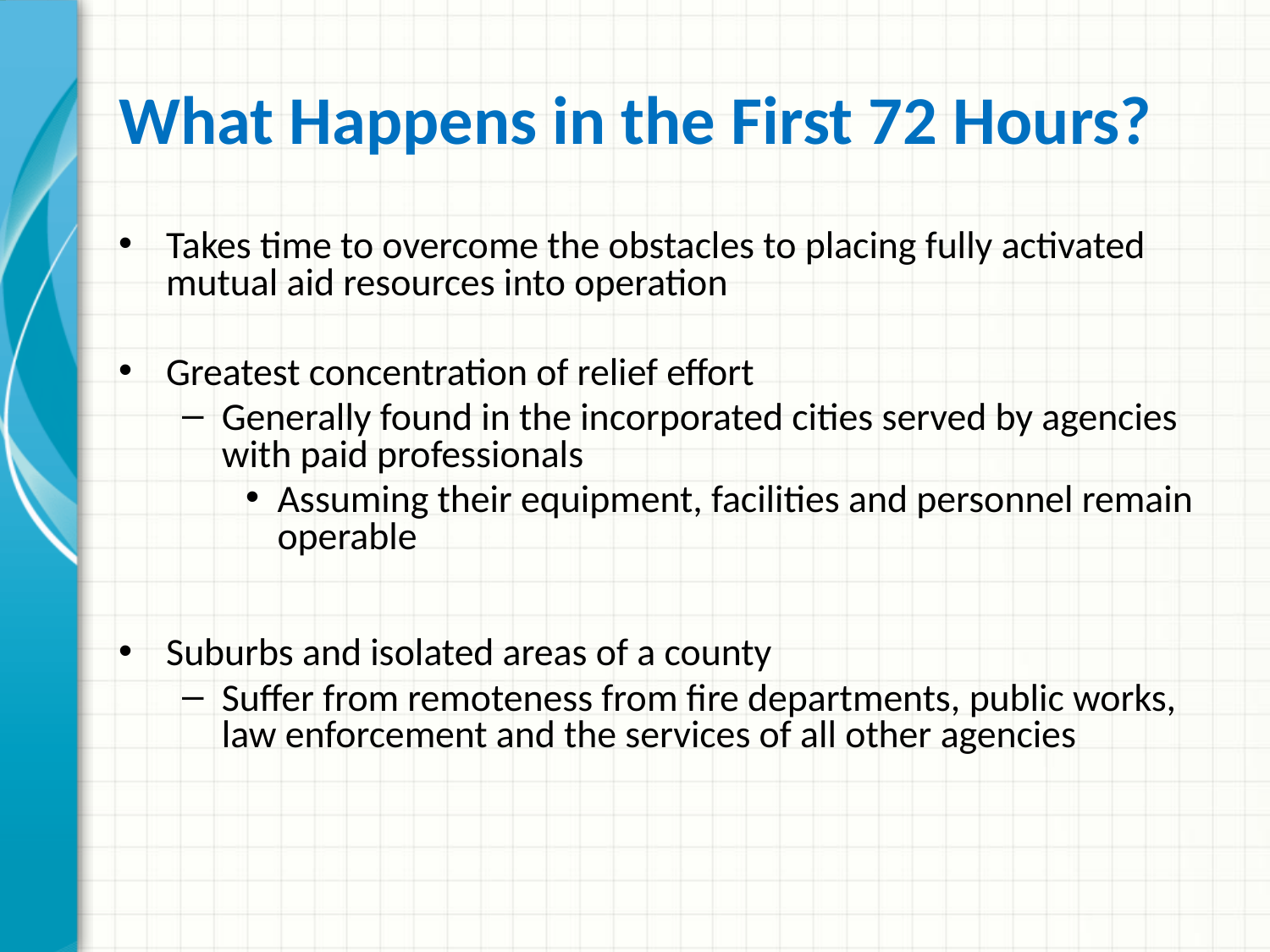

# What Happens in the First 72 Hours?
Takes time to overcome the obstacles to placing fully activated mutual aid resources into operation

Greatest concentration of relief effort
Generally found in the incorporated cities served by agencies with paid professionals
Assuming their equipment, facilities and personnel remain operable

Suburbs and isolated areas of a county
Suffer from remoteness from fire departments, public works, law enforcement and the services of all other agencies